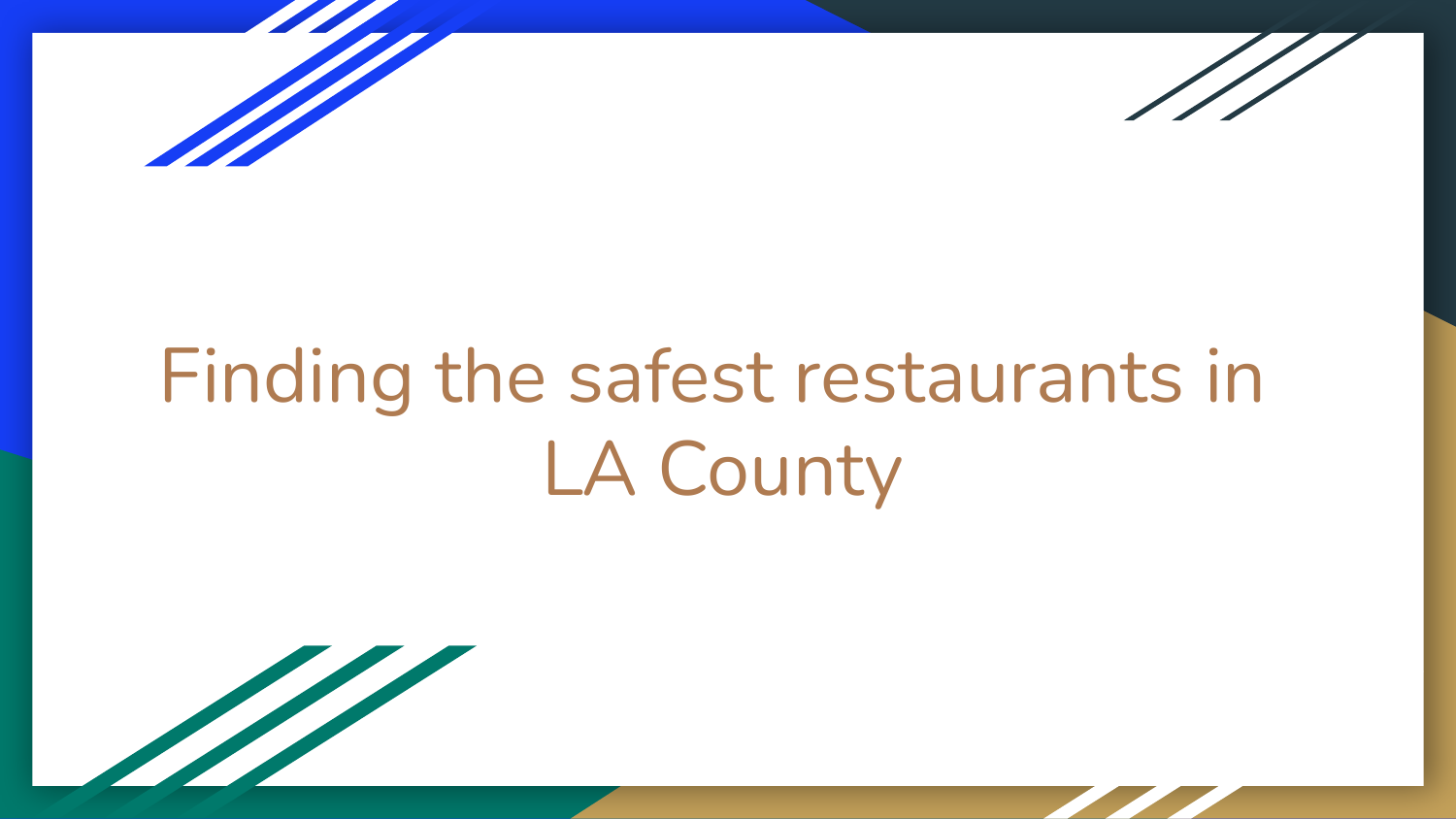

# Finding the safest restaurants in
LA County